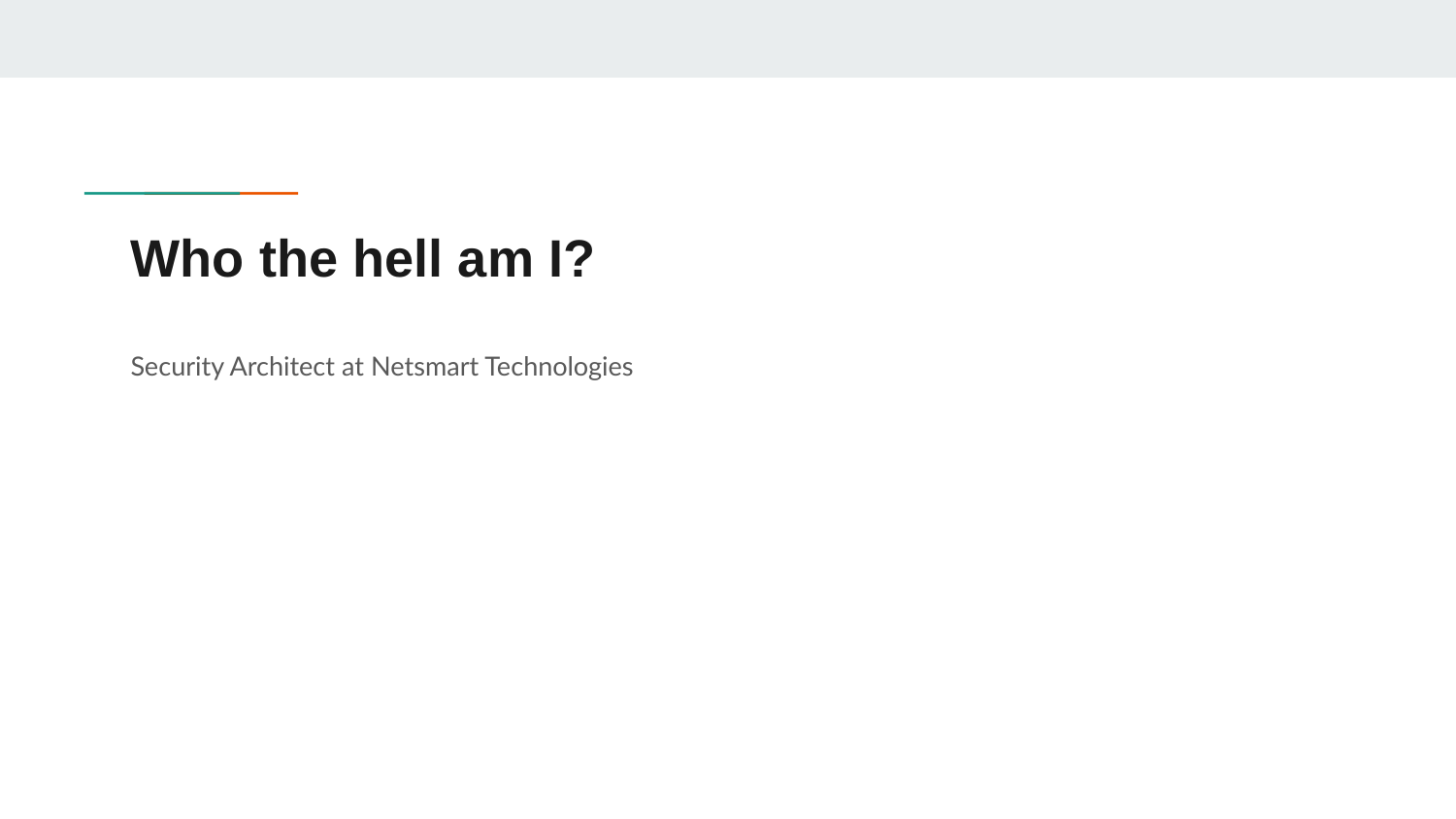

# Who the hell am I?
Security Architect at Netsmart Technologies